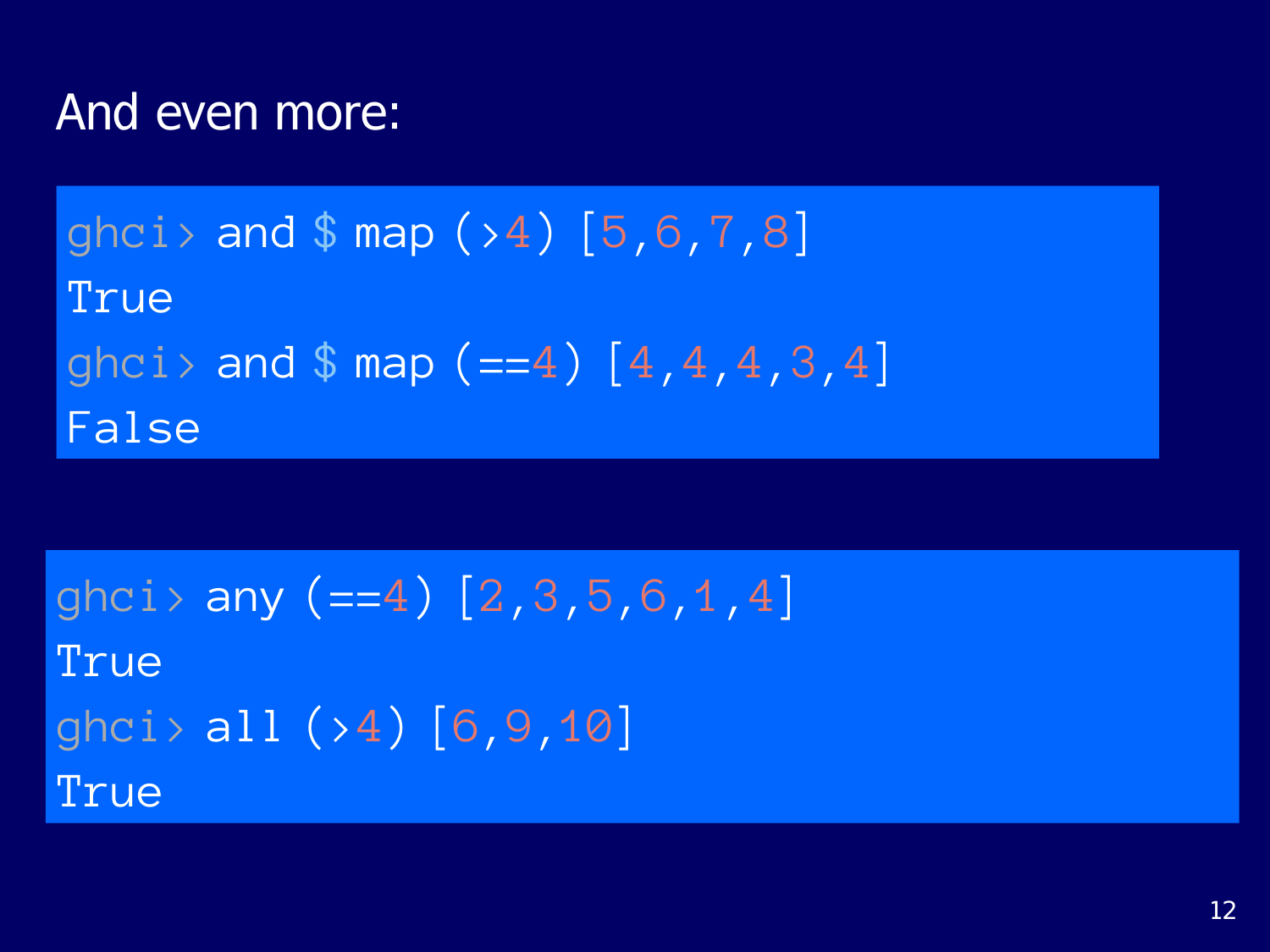

And even more:
ghci> and $ map (>4) [5,6,7,8]
True
ghci> and $ map (==4) [4,4,4,3,4]
False
ghci> any (==4) [2,3,5,6,1,4]
True
ghci> all (>4) [6,9,10]
True
12